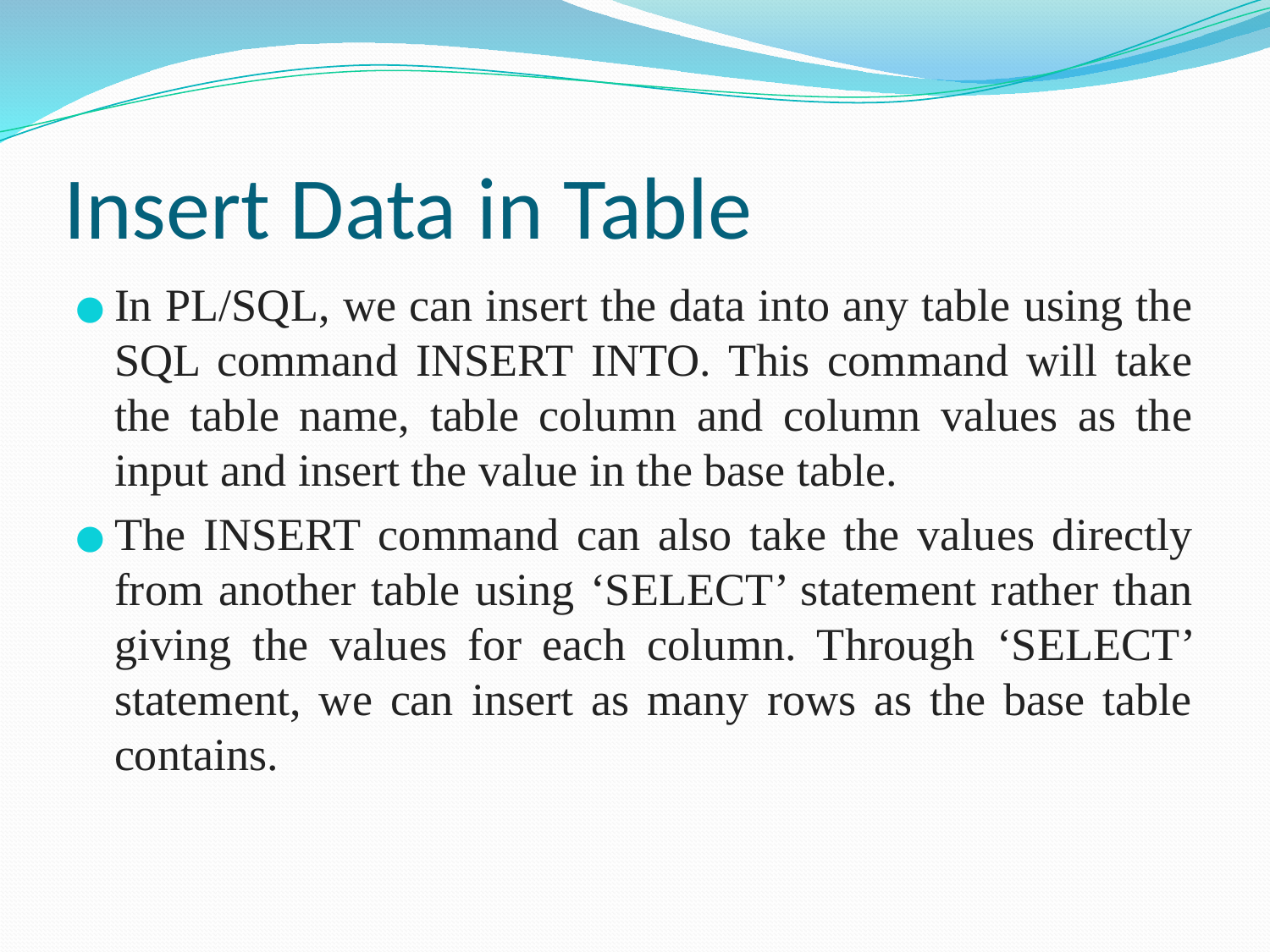

# Insert Data in Table
In PL/SQL, we can insert the data into any table using the SQL command INSERT INTO. This command will take the table name, table column and column values as the input and insert the value in the base table.
The INSERT command can also take the values directly from another table using ‘SELECT’ statement rather than giving the values for each column. Through ‘SELECT’ statement, we can insert as many rows as the base table contains.